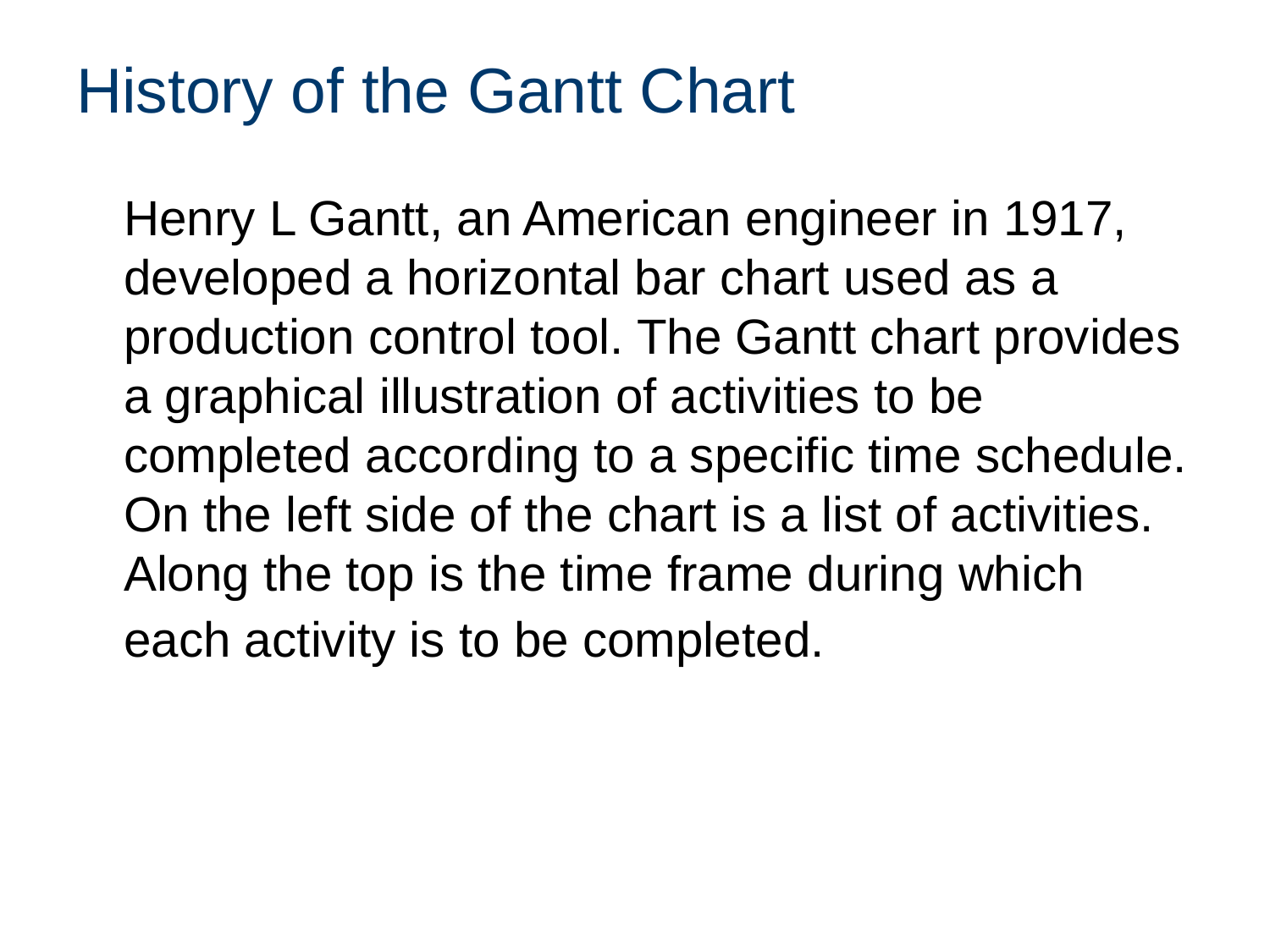

# History of the Gantt Chart
	Henry L Gantt, an American engineer in 1917, developed a horizontal bar chart used as a production control tool. The Gantt chart provides a graphical illustration of activities to be completed according to a specific time schedule. On the left side of the chart is a list of activities. Along the top is the time frame during which each activity is to be completed.